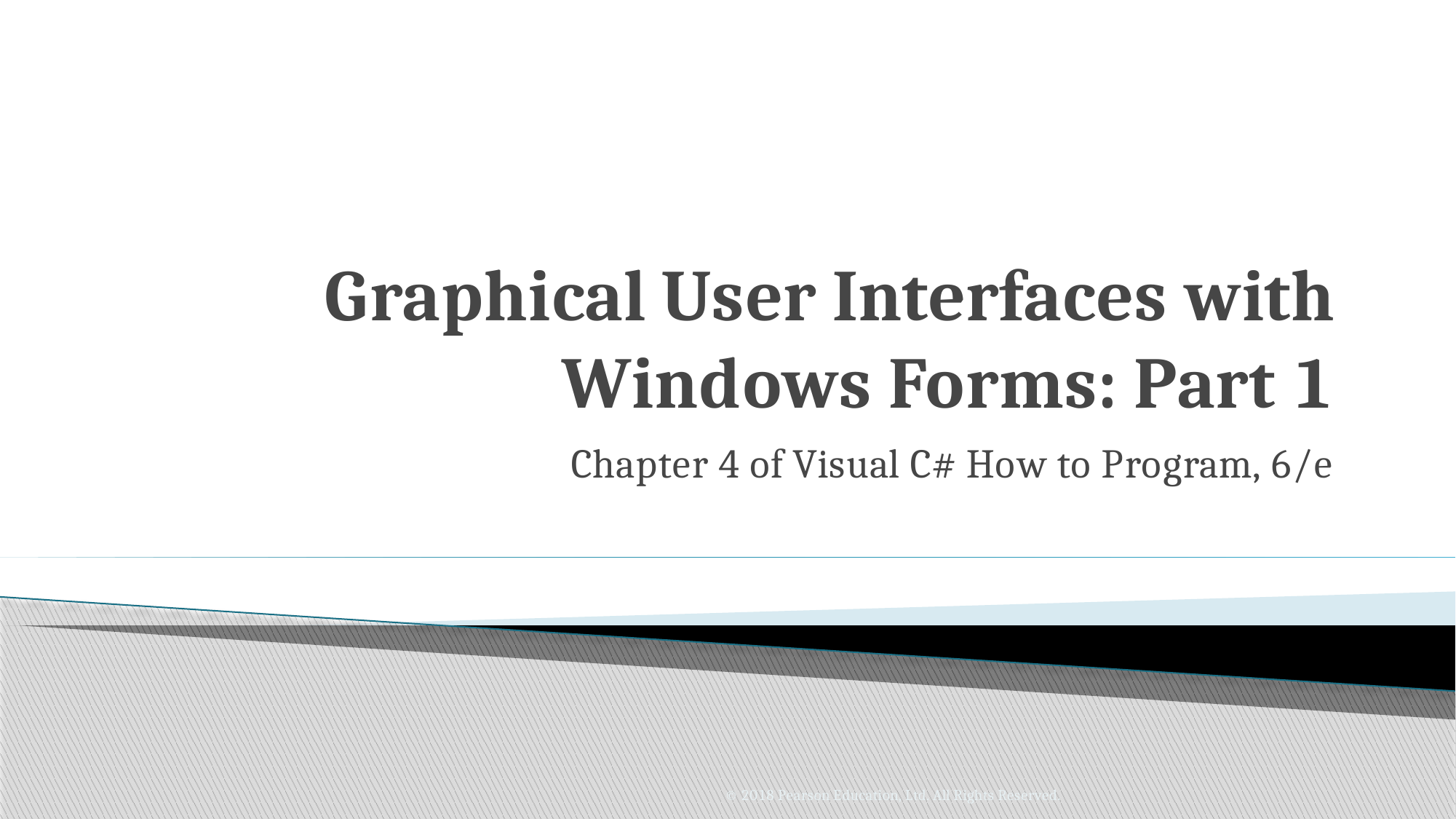

# Graphical User Interfaces with Windows Forms: Part 1
Chapter 4 of Visual C# How to Program, 6/e
© 2018 Pearson Education, Ltd. All Rights Reserved.